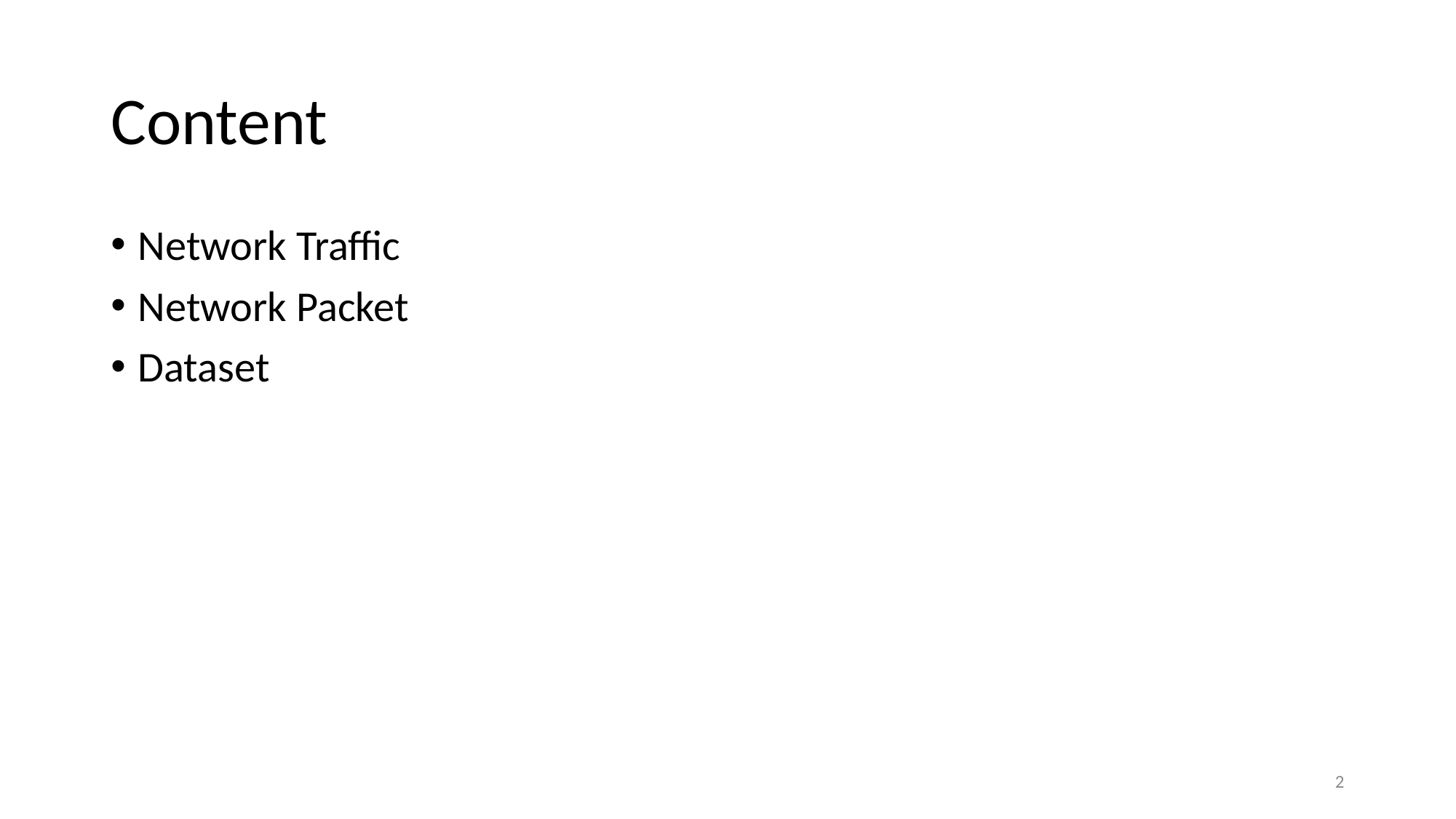

# Content
Network Traffic
Network Packet
Dataset

2